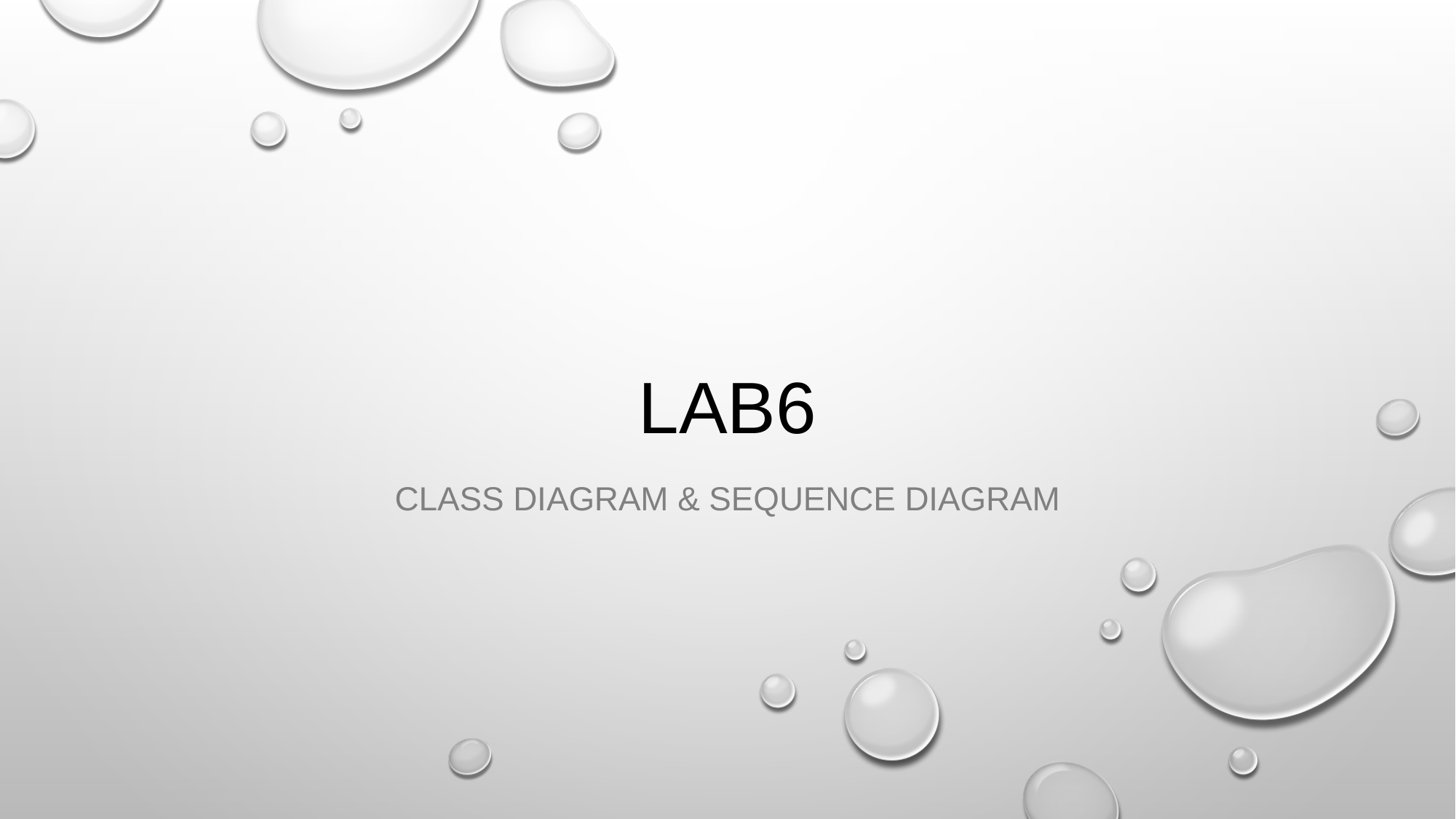

# lab6
Class diagram & sequence diagram